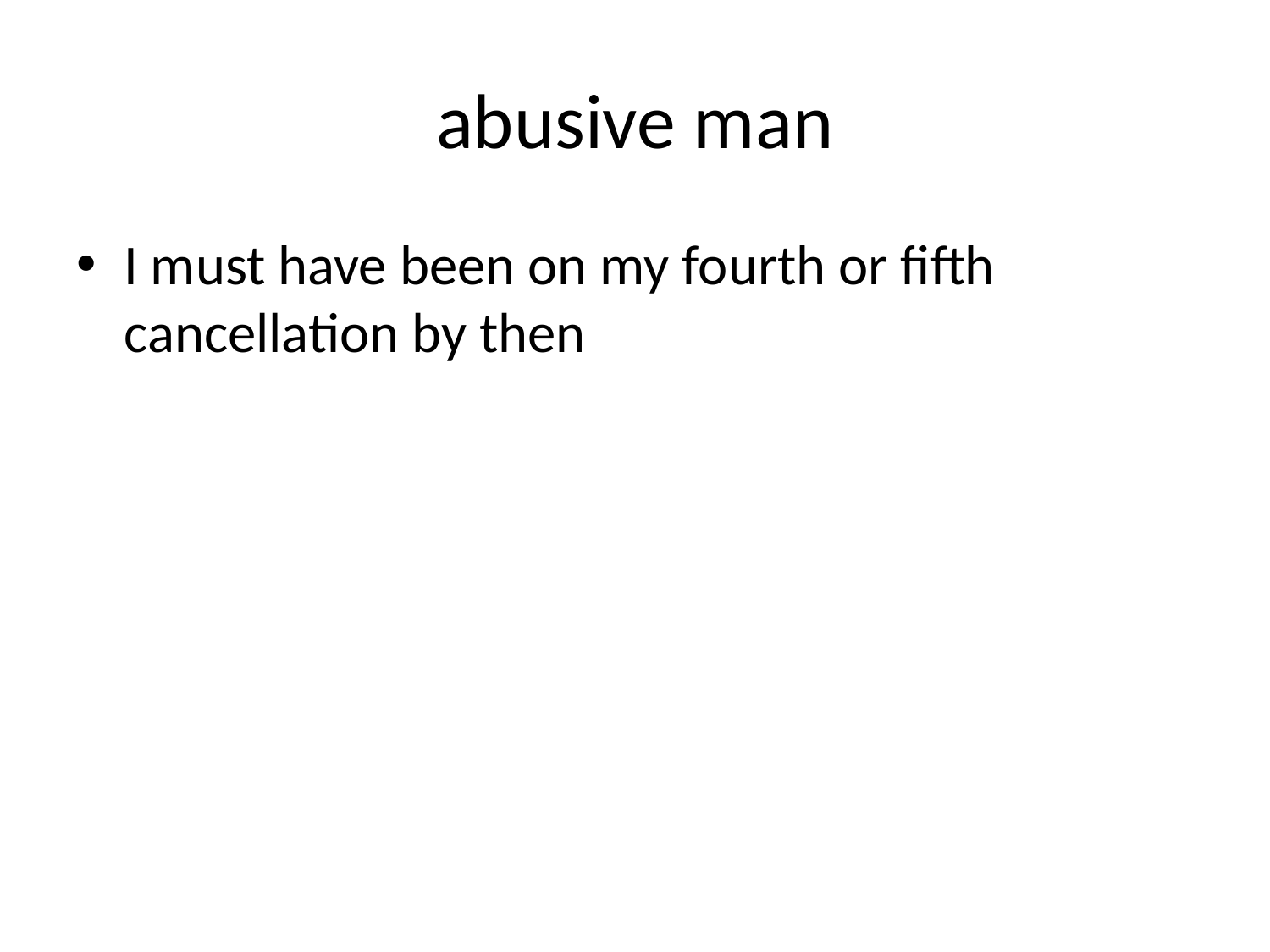

# abusive man
I must have been on my fourth or fifth cancellation by then